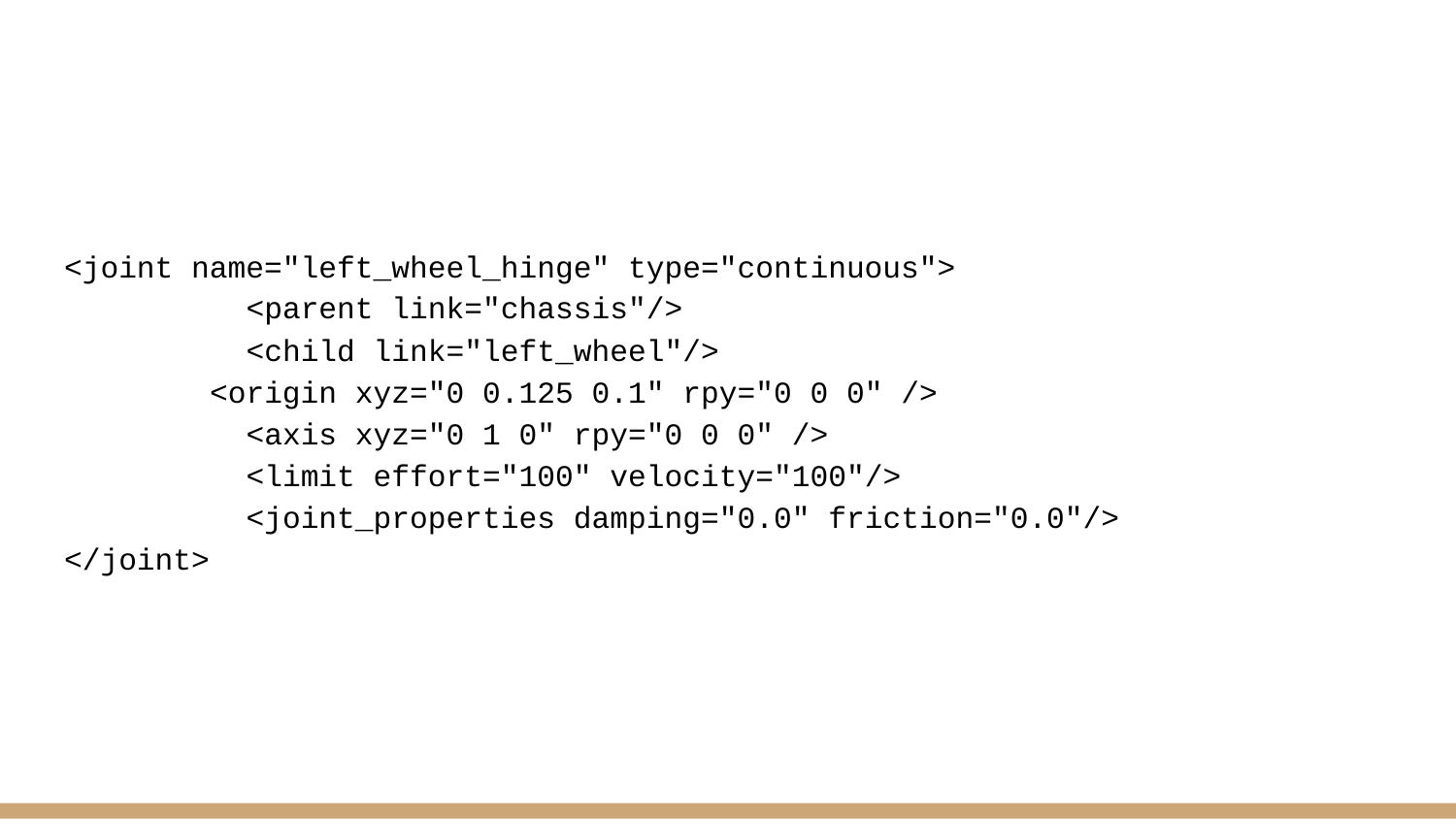

<joint name="left_wheel_hinge" type="continuous">
	  <parent link="chassis"/>
	  <child link="left_wheel"/>
	<origin xyz="0 0.125 0.1" rpy="0 0 0" />
	  <axis xyz="0 1 0" rpy="0 0 0" />
	  <limit effort="100" velocity="100"/>
	  <joint_properties damping="0.0" friction="0.0"/>
</joint>